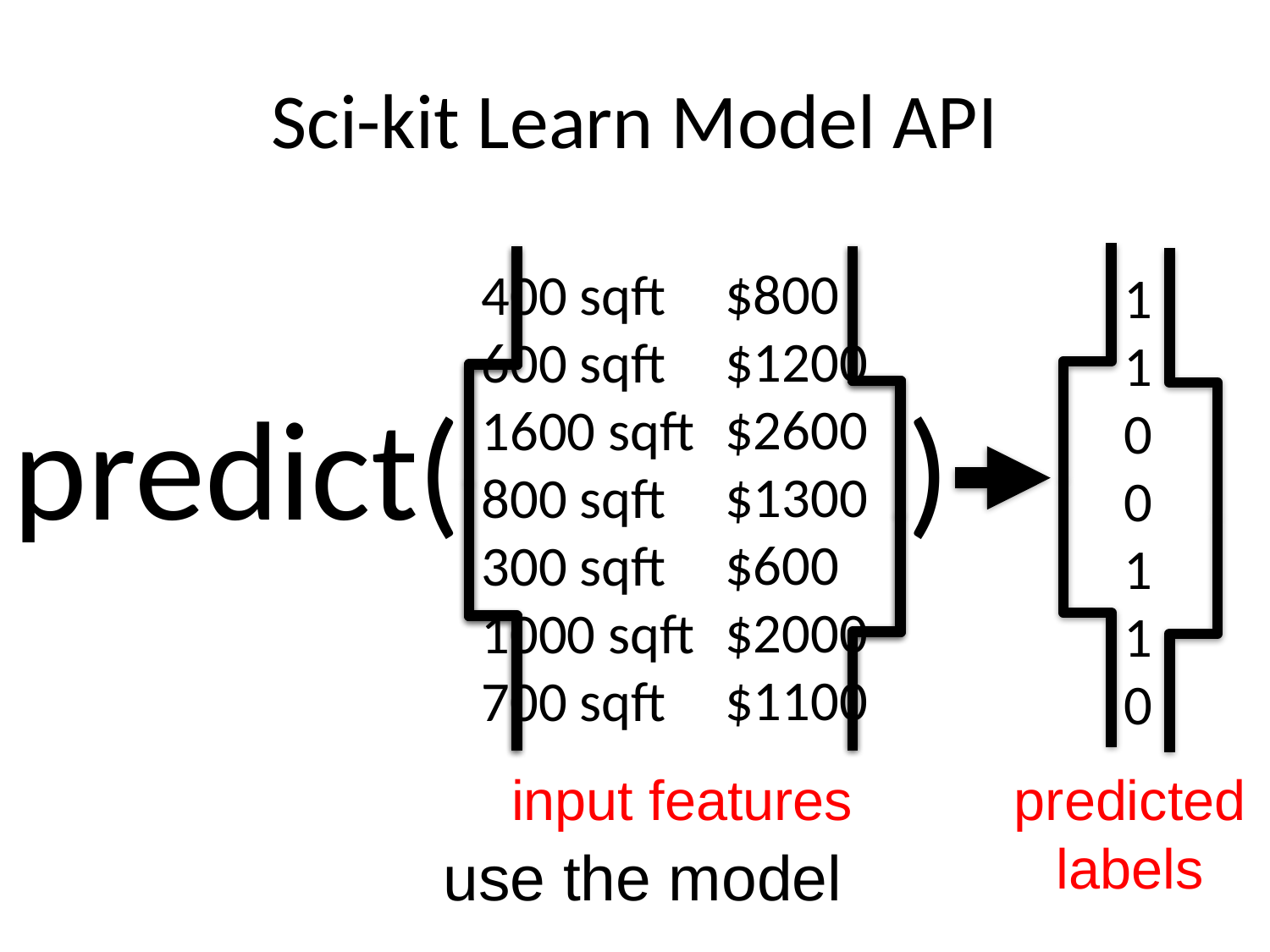

# Sci-kit Learn Model API
1
1
0
0
1
1
0
$800
$1200
$2600
$1300
$600
$2000
$1100
400 sqft
600 sqft
1600 sqft
800 sqft
300 sqft
1000 sqft
700 sqft
predict(              )

input features
predicted labels
use the model